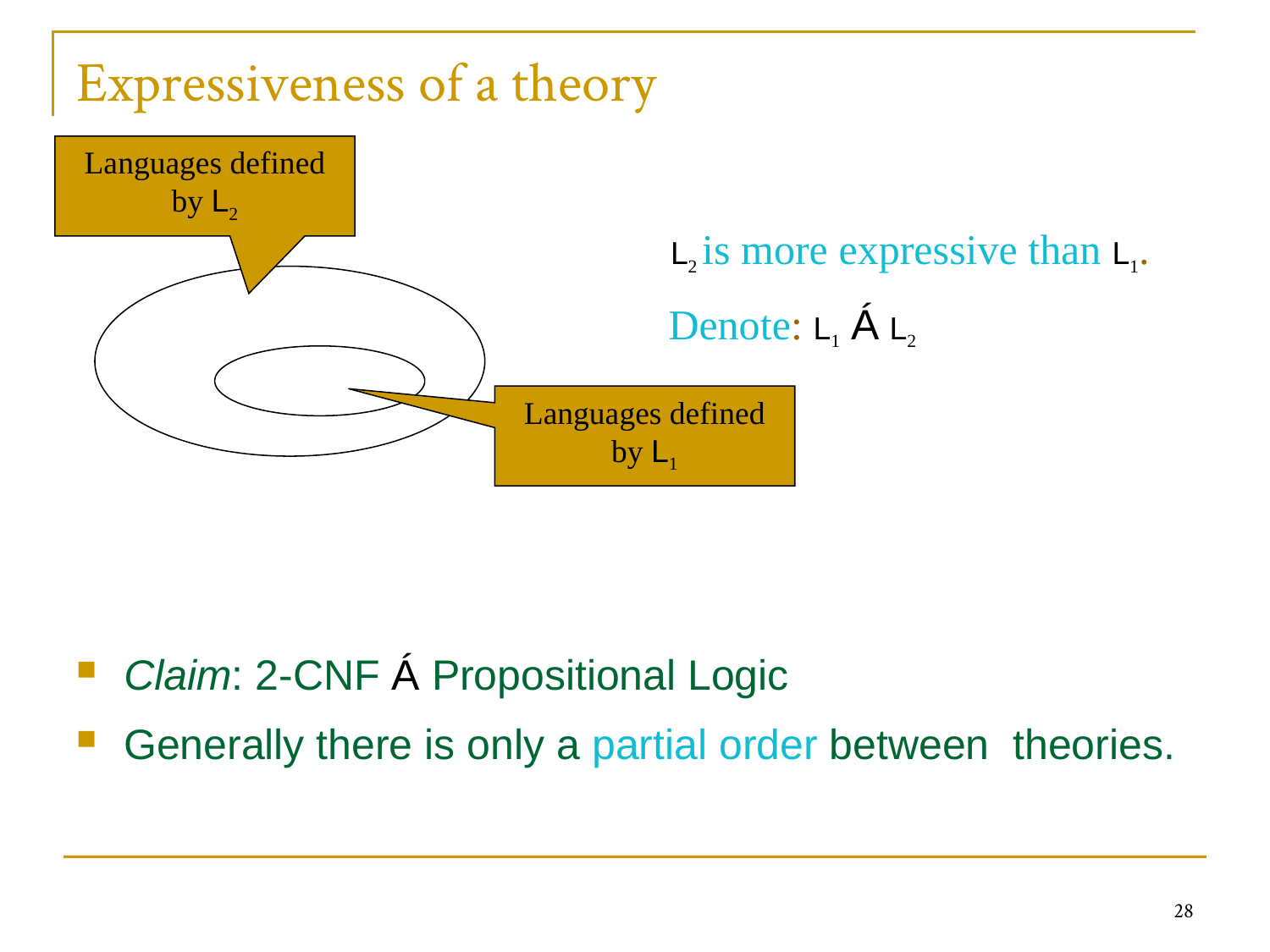

# Expressiveness of a theory
Languages defined by L2

Claim: 2-CNF Á Propositional Logic
Generally there is only a partial order between  theories.
L2 is more expressive than L1.
  Denote: L1 Á L2

Languages defined by L1
28